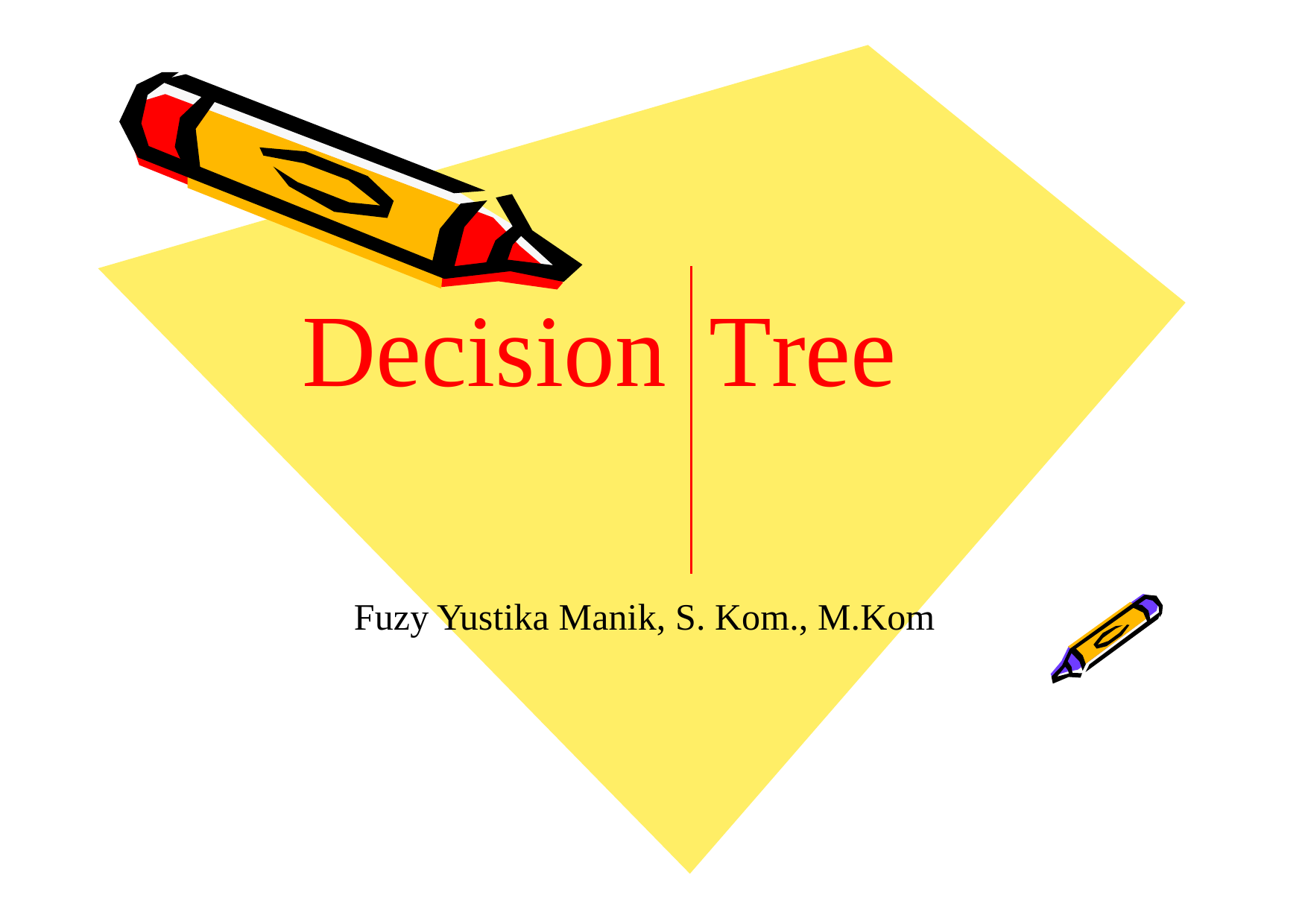

Decision Tree

Fuzy Yustika Manik, S. Kom., M.Kom